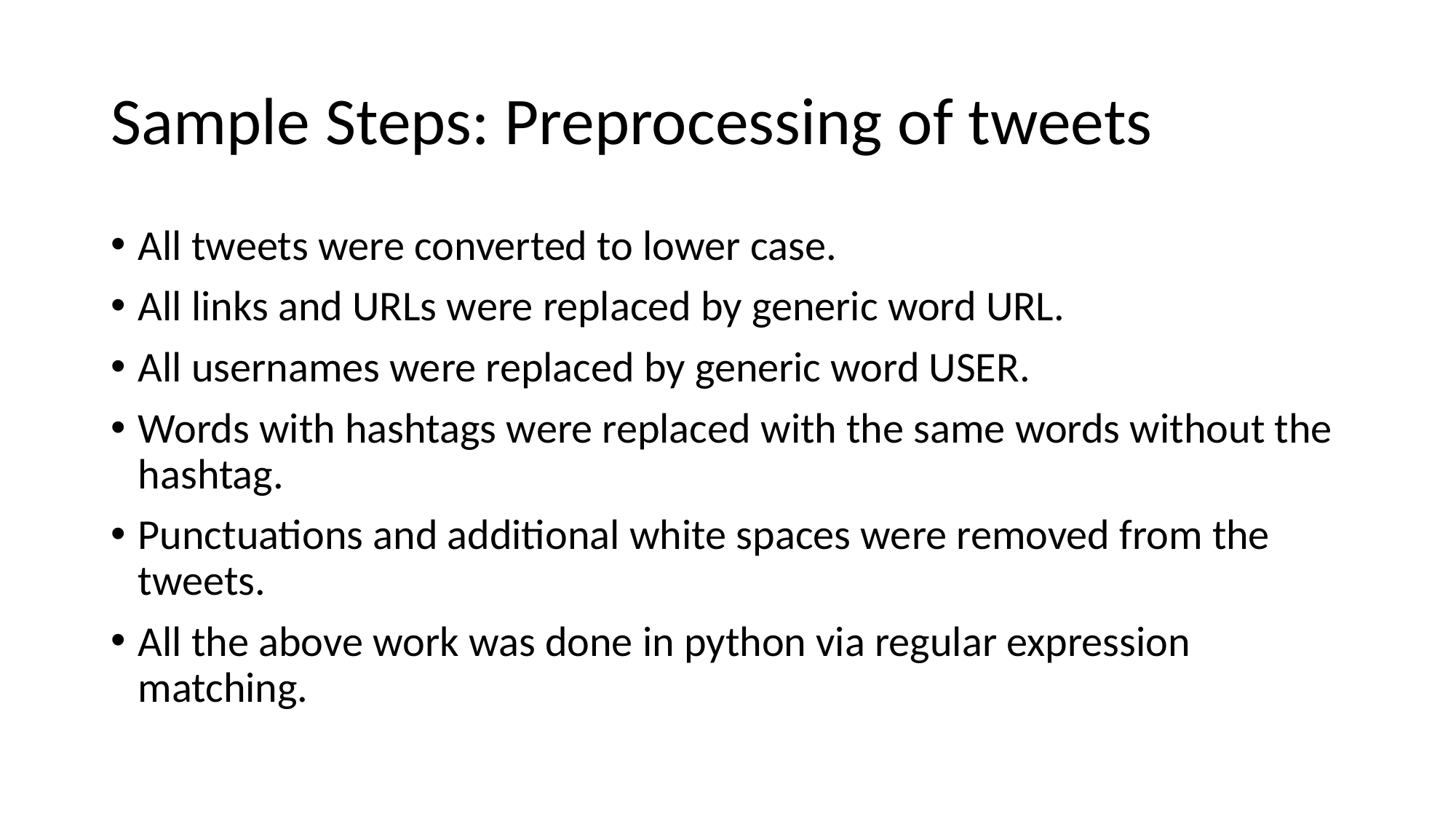

# Sample Steps: Preprocessing of tweets
All tweets were converted to lower case.
All links and URLs were replaced by generic word URL.
All usernames were replaced by generic word USER.
Words with hashtags were replaced with the same words without the hashtag.
Punctuations and additional white spaces were removed from the tweets.
All the above work was done in python via regular expression matching.